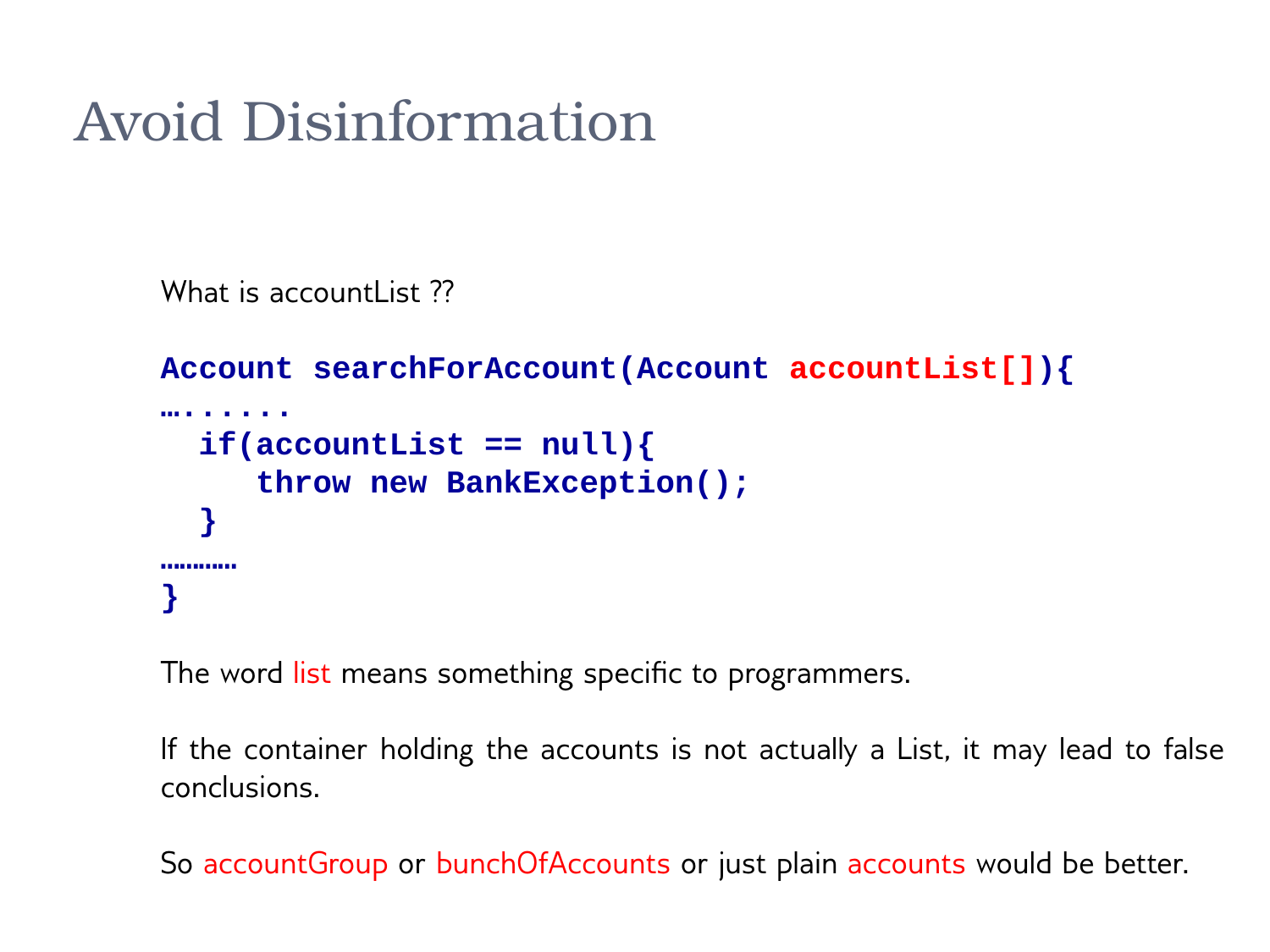

# Avoid Disinformation
What is accountList ??

Account searchForAccount(Account accountList[]){
…......
  if(accountList == null){
     throw new BankException();
  }
…………
}

The word list means something specific to programmers.

If the container holding the accounts is not actually a List, it may lead to false conclusions.

So accountGroup or bunchOfAccounts or just plain accounts would be better.